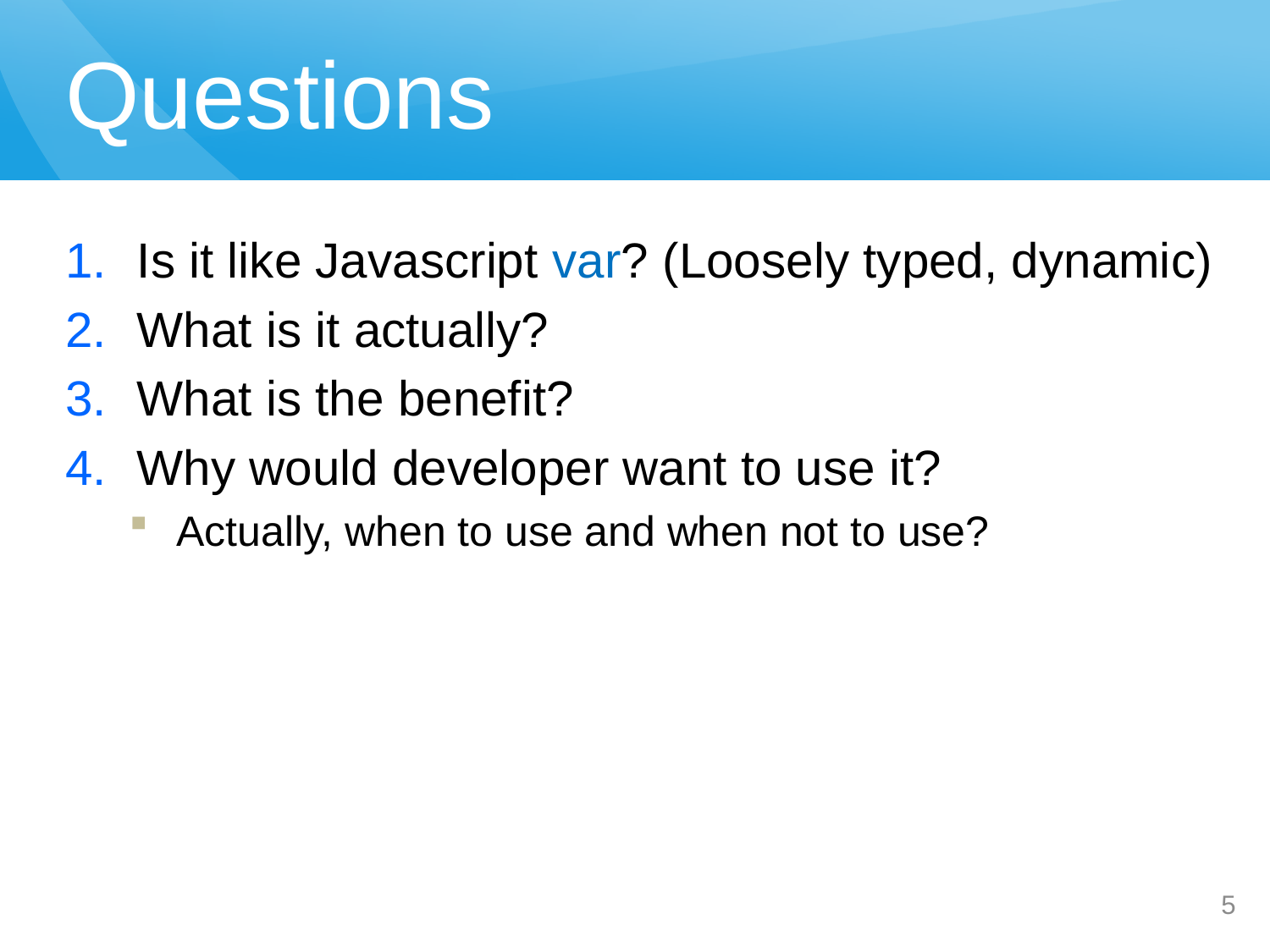

# Questions
Is it like Javascript var? (Loosely typed, dynamic)
What is it actually?
What is the benefit?
Why would developer want to use it?
Actually, when to use and when not to use?
5